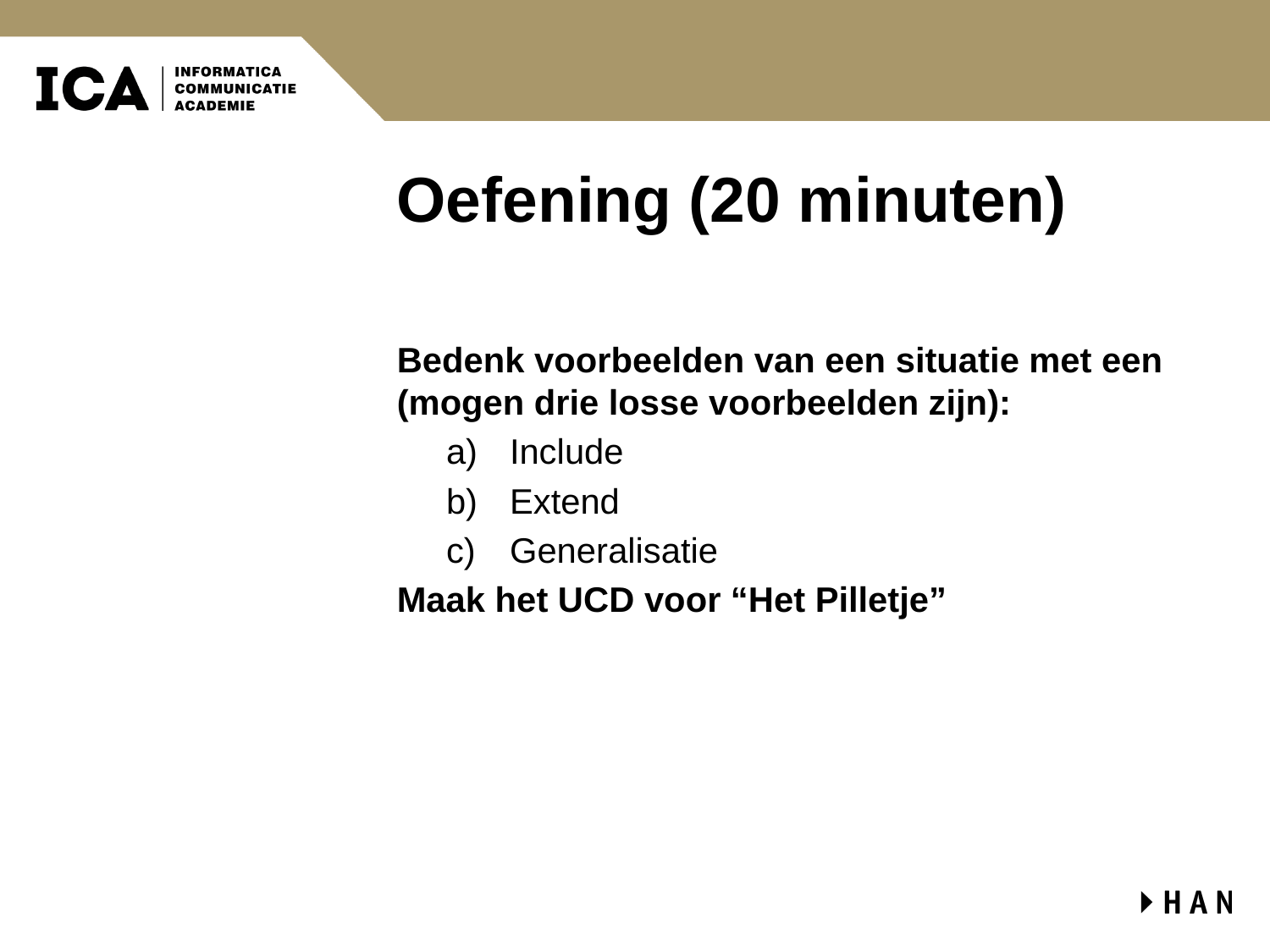

# Oefening (20 minuten)

Bedenk voorbeelden van een situatie met een (mogen drie losse voorbeelden zijn):
Include
Extend
Generalisatie
Maak het UCD voor “Het Pilletje”